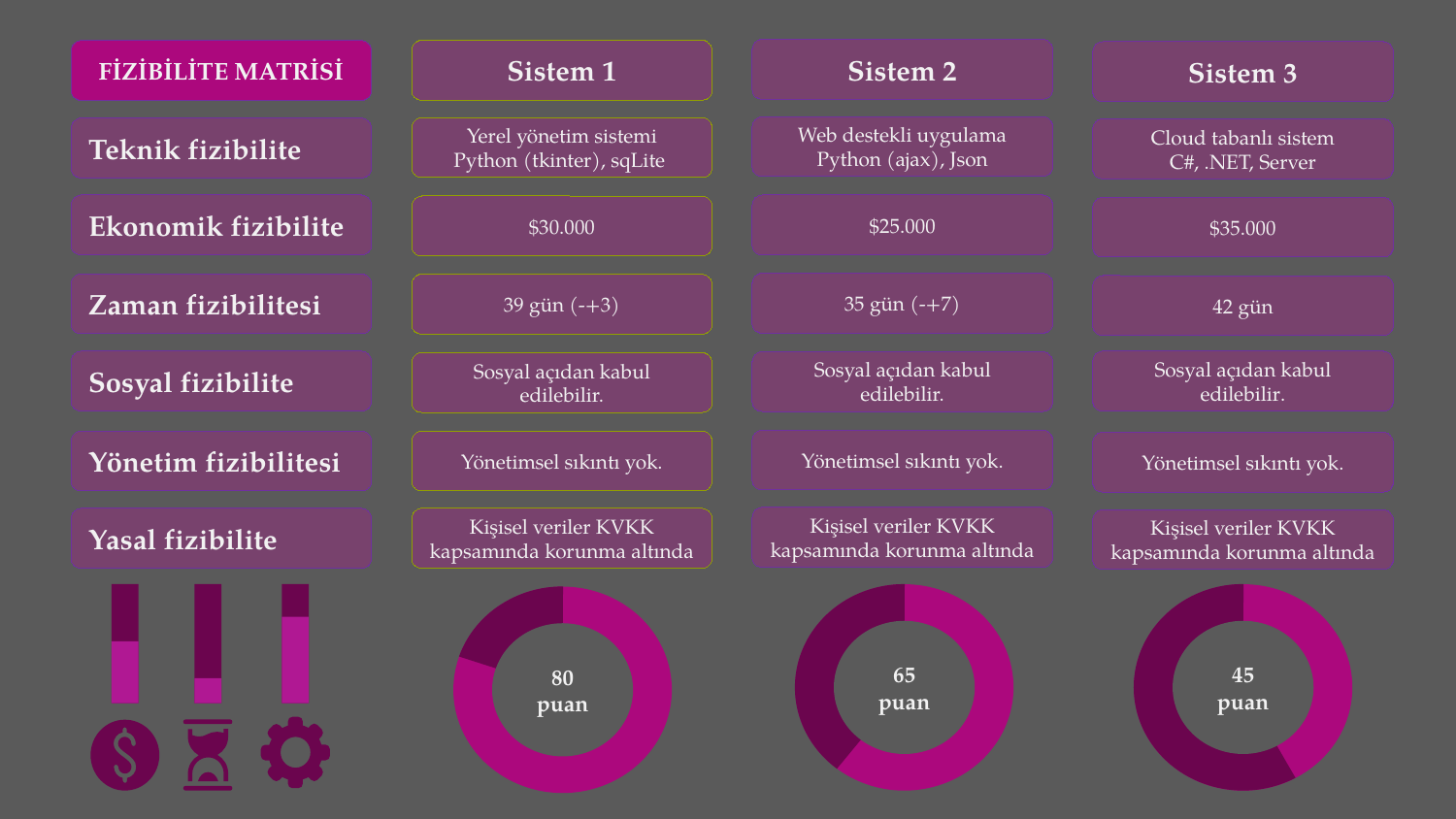

Sistem 2
Web destekli uygulama
Python (ajax), Json
$25.000
35 gün (-+7)
Sosyal açıdan kabul edilebilir.
Yönetimsel sıkıntı yok.
Kişisel veriler KVKK kapsamında korunma altında
Sistem 1
Yerel yönetim sistemi
Python (tkinter), sqLite
$30.000
39 gün (-+3)
Sosyal açıdan kabul edilebilir.
Yönetimsel sıkıntı yok.
Kişisel veriler KVKK kapsamında korunma altında
FİZİBİLİTE MATRİSİ
Teknik fizibilite
Ekonomik fizibilite
Zaman fizibilitesi
Sosyal fizibilite
Yönetim fizibilitesi
Yasal fizibilite
Sistem 3
Cloud tabanlı sistem
C#, .NET, Server
$35.000
42 gün
Sosyal açıdan kabul edilebilir.
Yönetimsel sıkıntı yok.
Kişisel veriler KVKK kapsamında korunma altında

65 puan

45 puan

80 puan